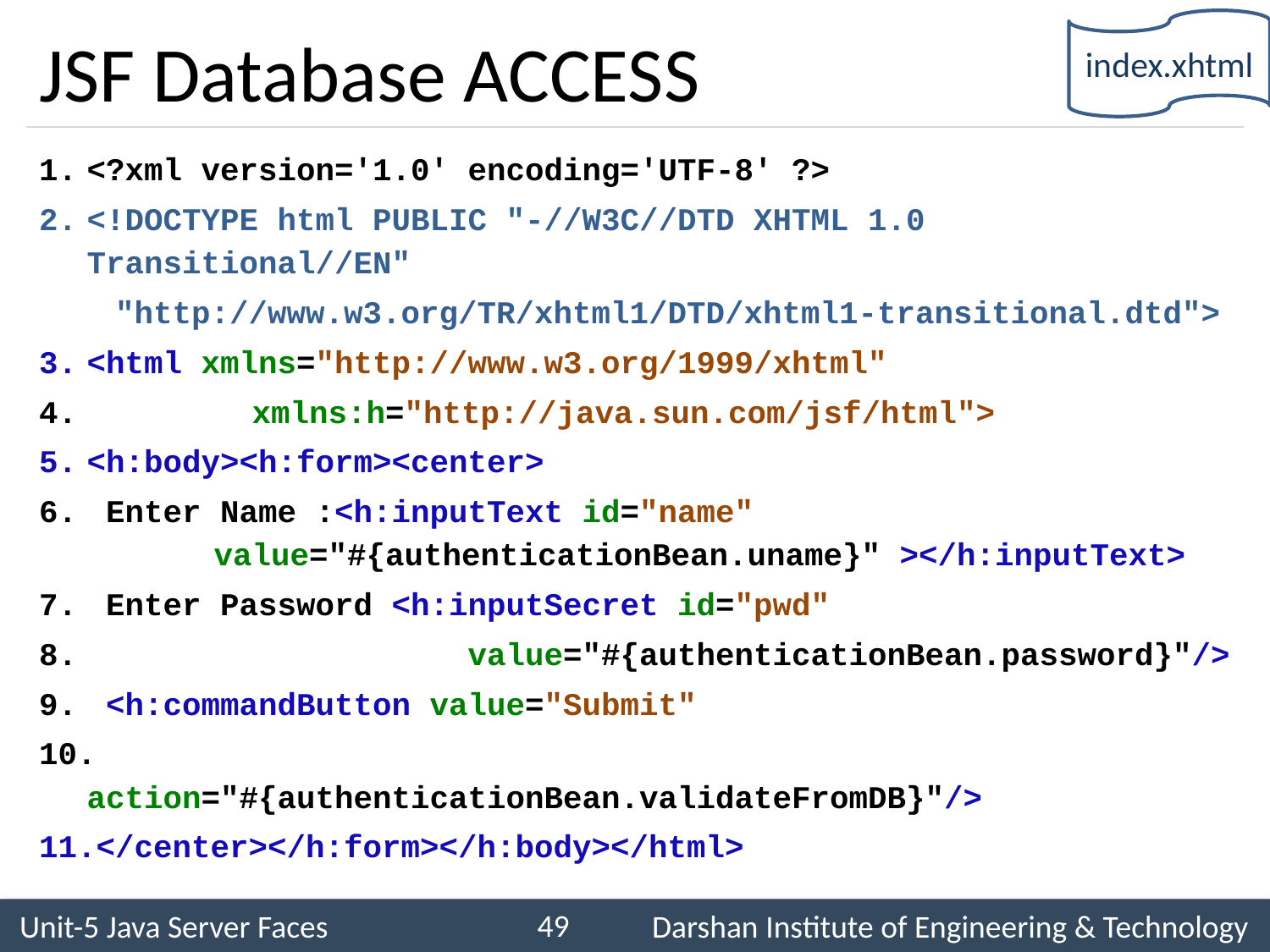

index.xhtml
# JSF Database ACCESS
<?xml version='1.0' encoding='UTF-8' ?>
<!DOCTYPE html PUBLIC "-//W3C//DTD XHTML 1.0 Transitional//EN"
    "http://www.w3.org/TR/xhtml1/DTD/xhtml1-transitional.dtd">
<html xmlns="http://www.w3.org/1999/xhtml"
	  xmlns:h="http://java.sun.com/jsf/html">
<h:body><h:form><center>
 Enter Name :<h:inputText id="name" 					value="#{authenticationBean.uname}" ></h:inputText>
 Enter Password <h:inputSecret id="pwd"
                    value="#{authenticationBean.password}"/>
 <h:commandButton value="Submit"
		  action="#{authenticationBean.validateFromDB}"/>
</center></h:form></h:body></html>
49